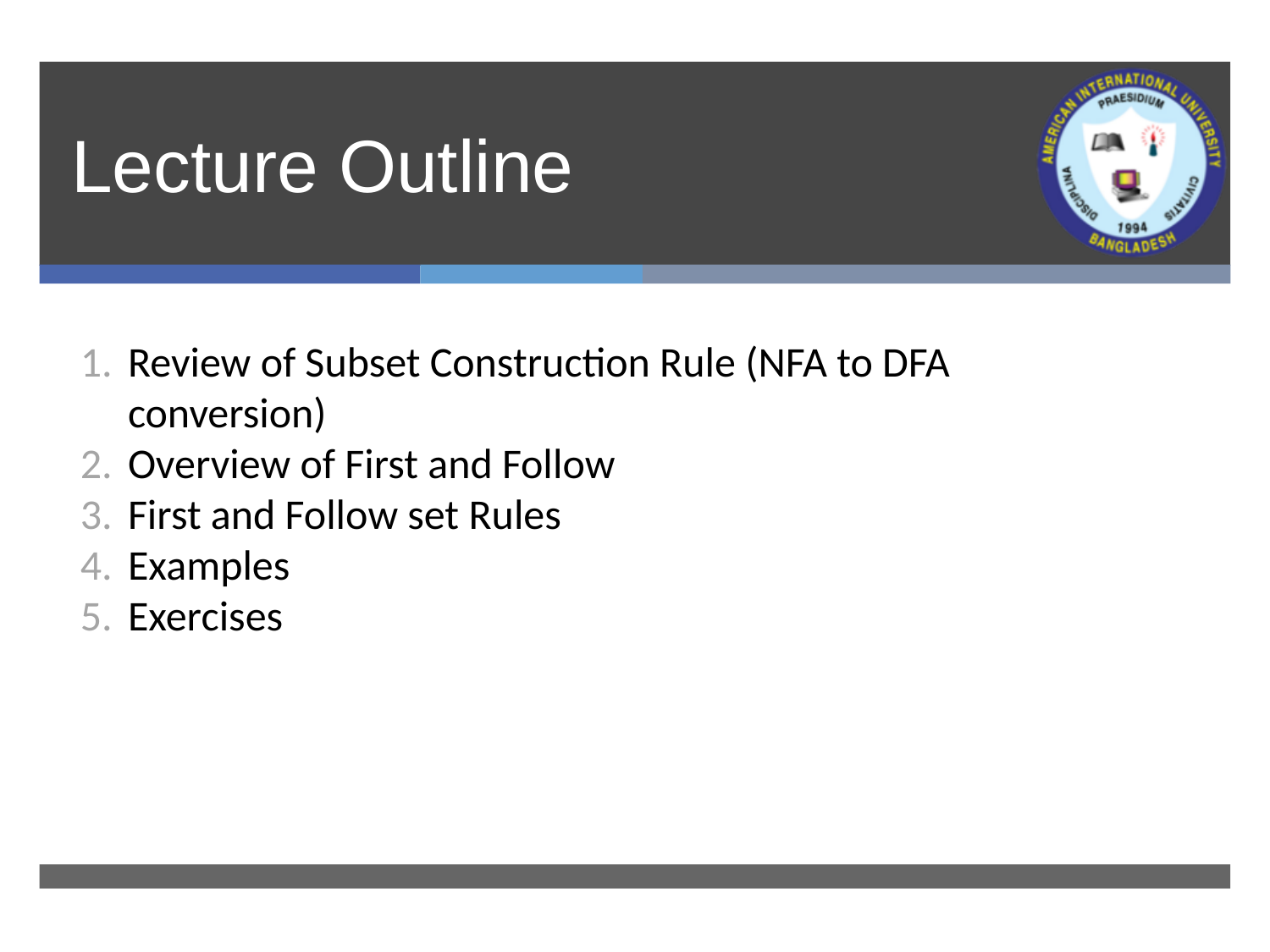

# Lecture Outline
Review of Subset Construction Rule (NFA to DFA conversion)
Overview of First and Follow
First and Follow set Rules
Examples
Exercises